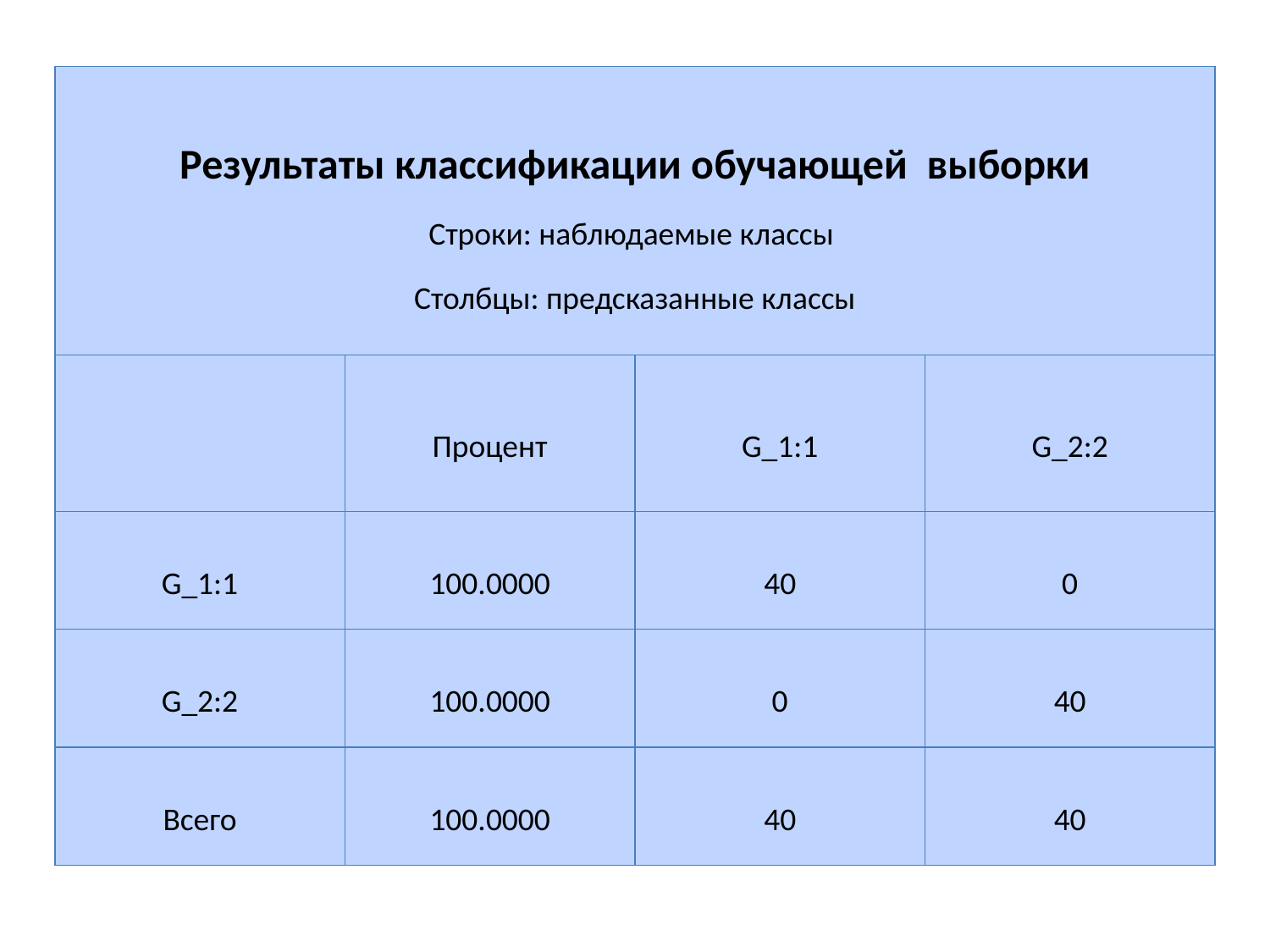

| Результаты классификации обучающей  выборки Строки: наблюдаемые классы Столбцы: предсказанные классы |  |  |  |
| --- | --- | --- | --- |
|  | Процент | G\_1:1 | G\_2:2 |
| G\_1:1 | 100.0000 | 40 | 0 |
| G\_2:2 | 100.0000 | 0 | 40 |
| Всего | 100.0000 | 40 | 40 |